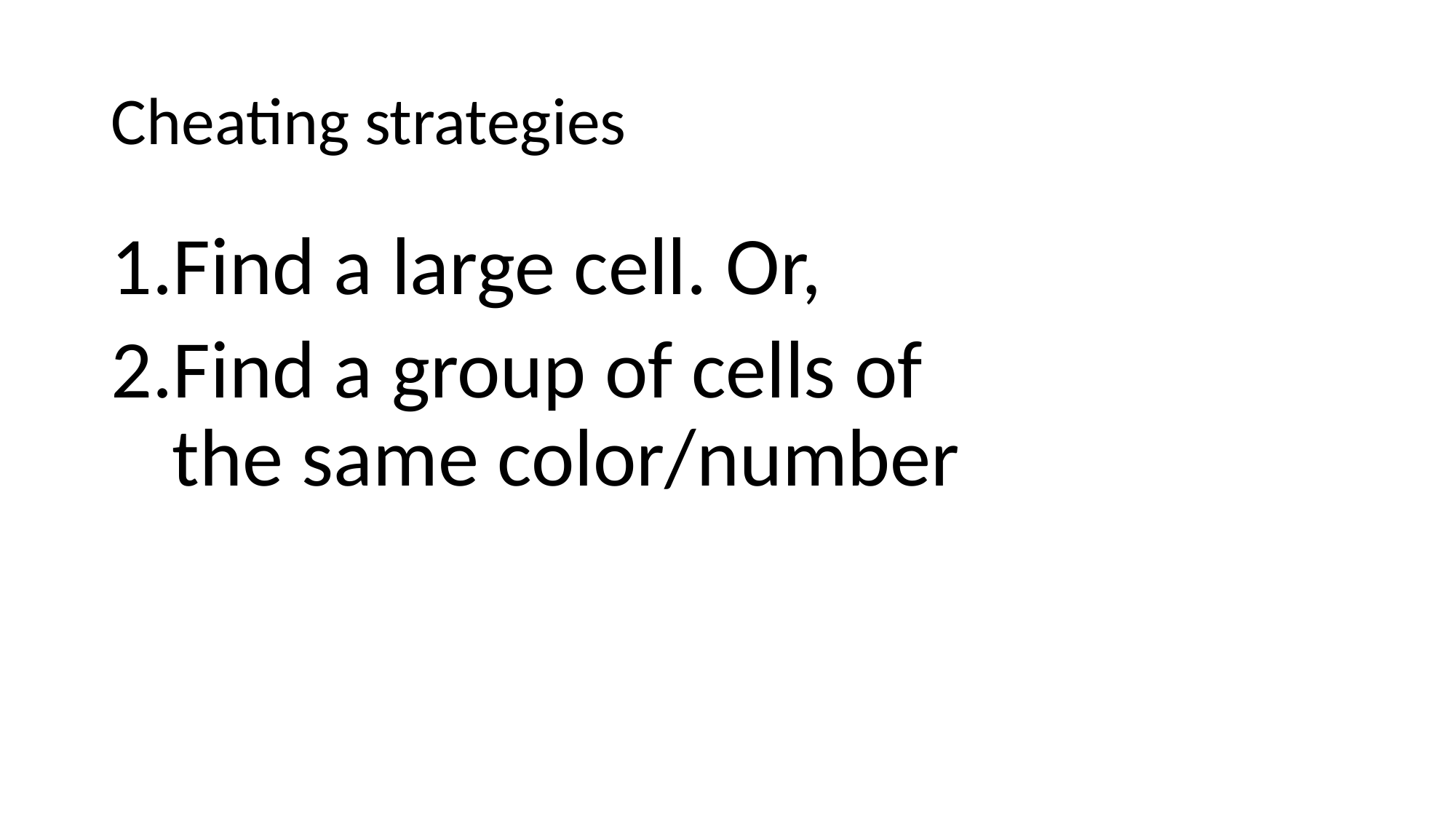

# Cheating strategies
Find a large cell. Or,
Find a group of cells of
the same color/number